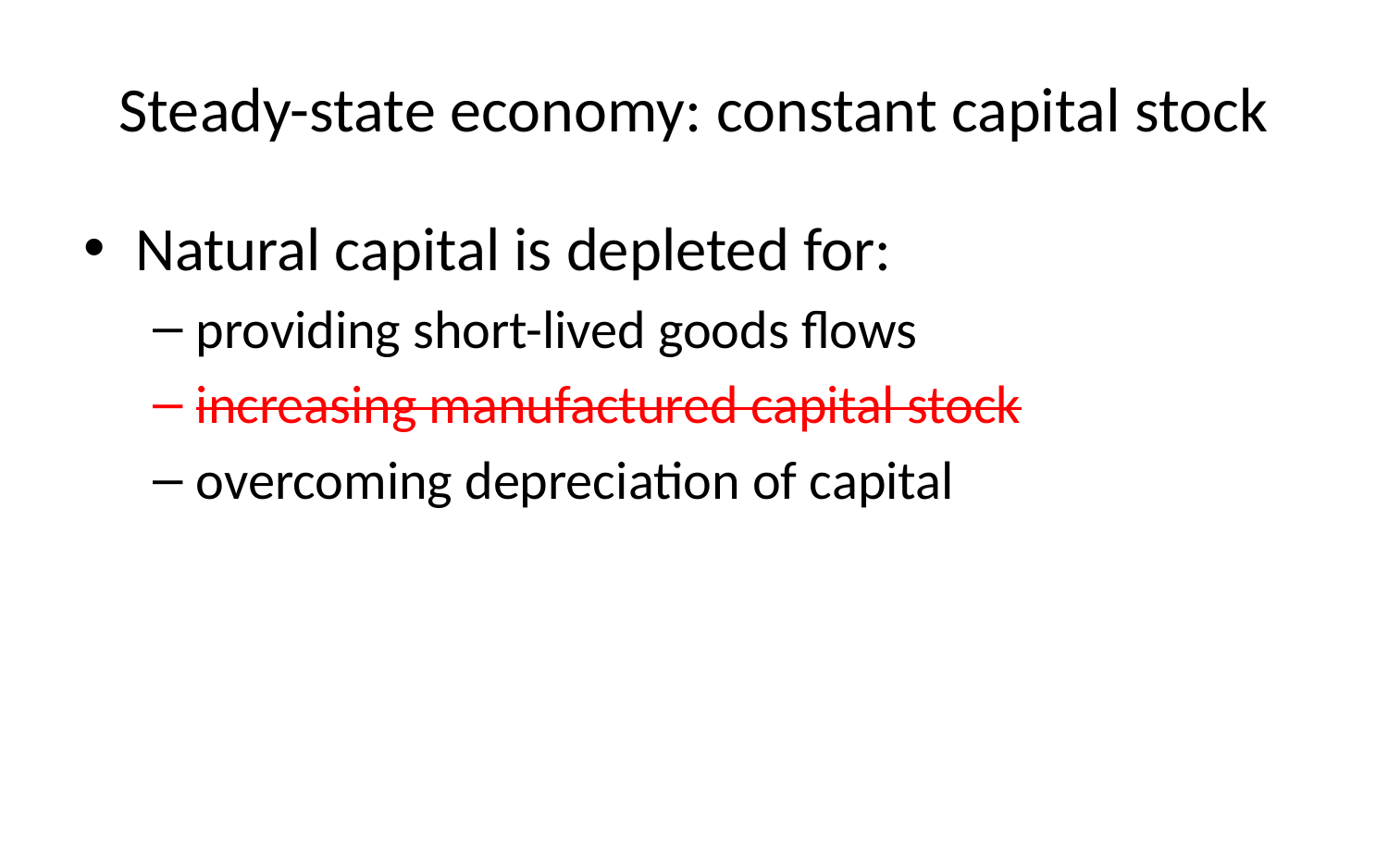

# Steady-state economy: constant capital stock
Natural capital is depleted for:
providing short-lived goods flows
increasing manufactured capital stock
overcoming depreciation of capital